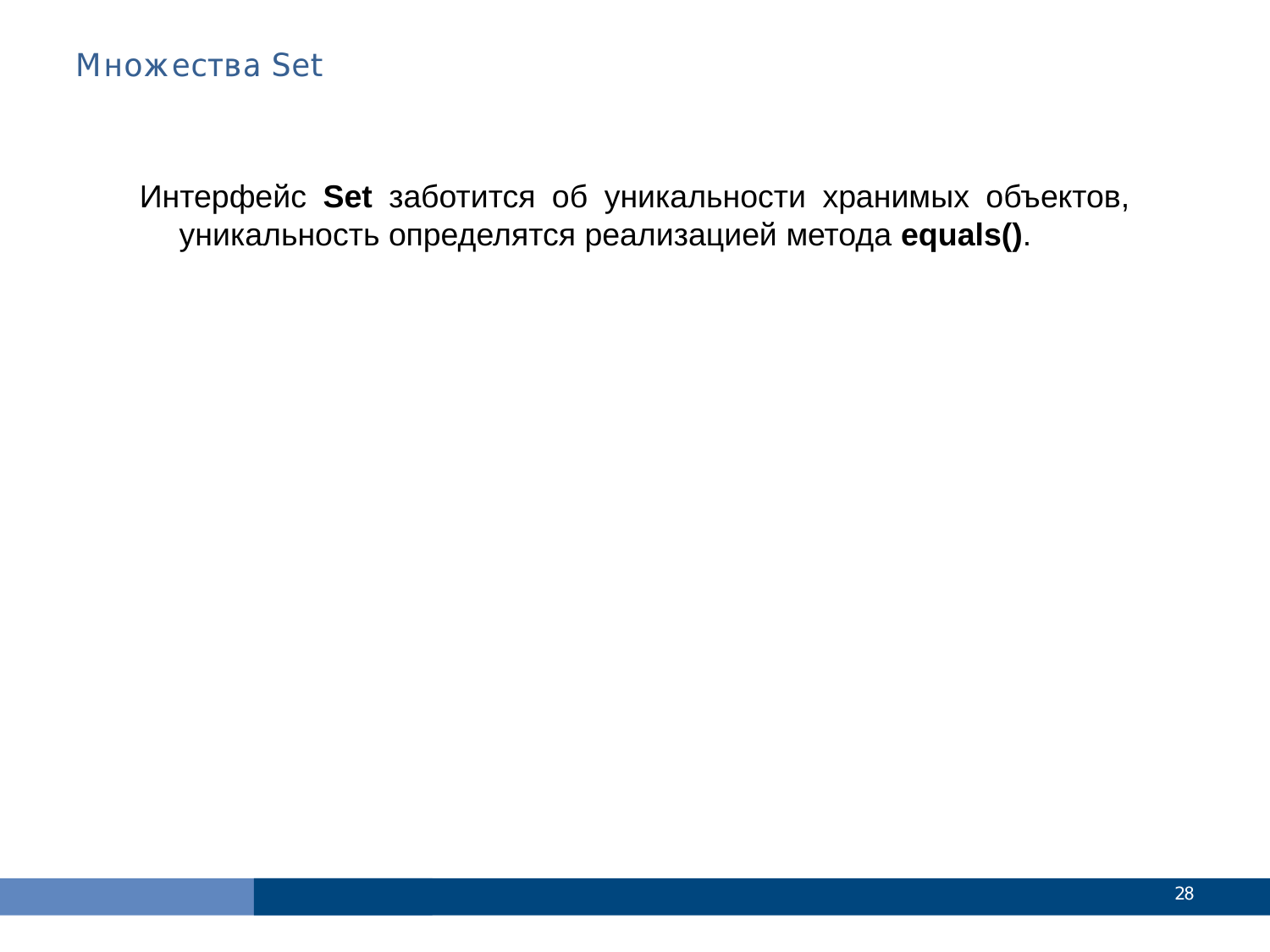

Множества Set
Интерфейс Set заботится об уникальности хранимых объектов, уникальность определятся реализацией метода equals().
28